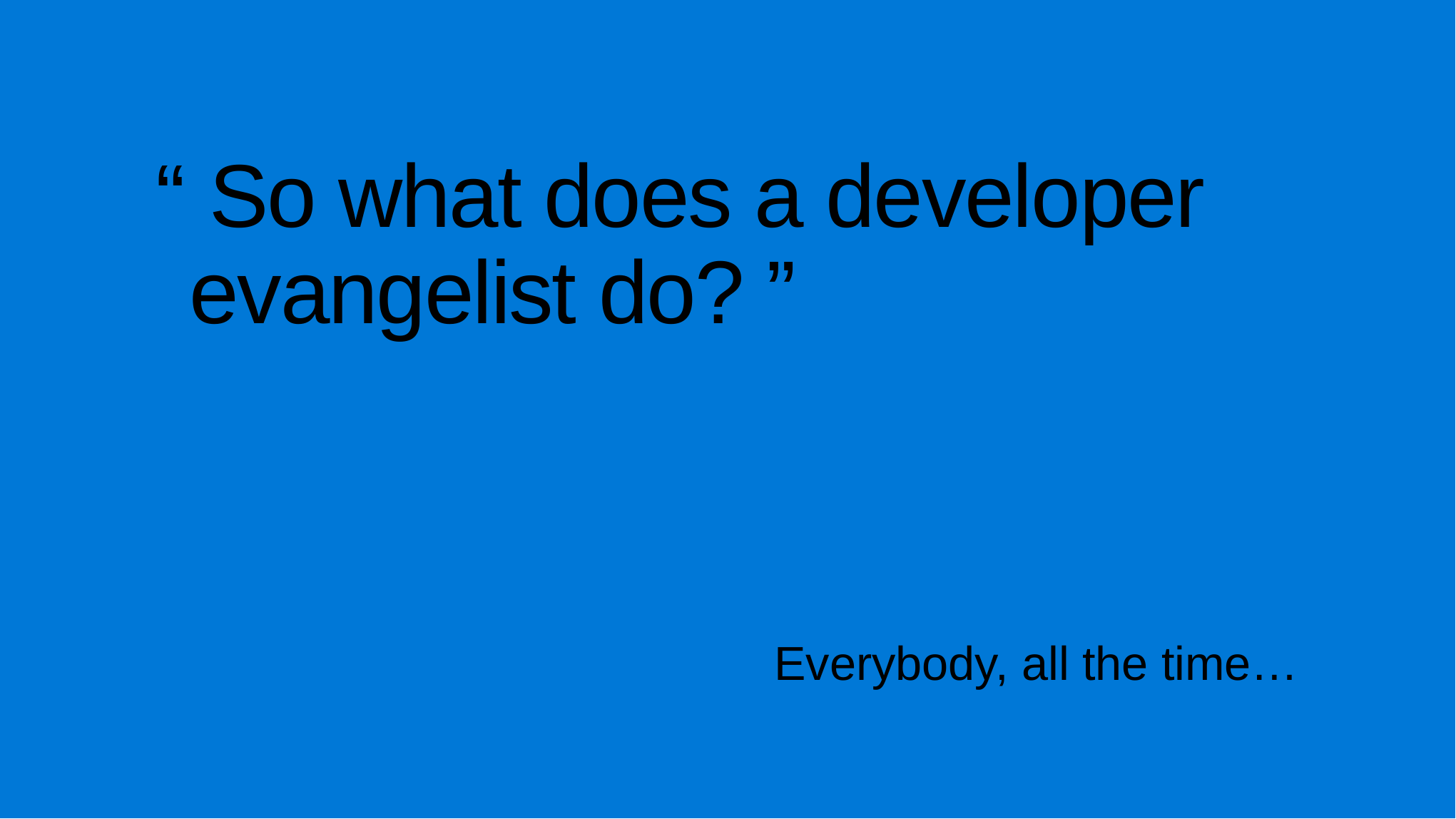

# “ So what does a developer evangelist do? ”
Everybody, all the time…